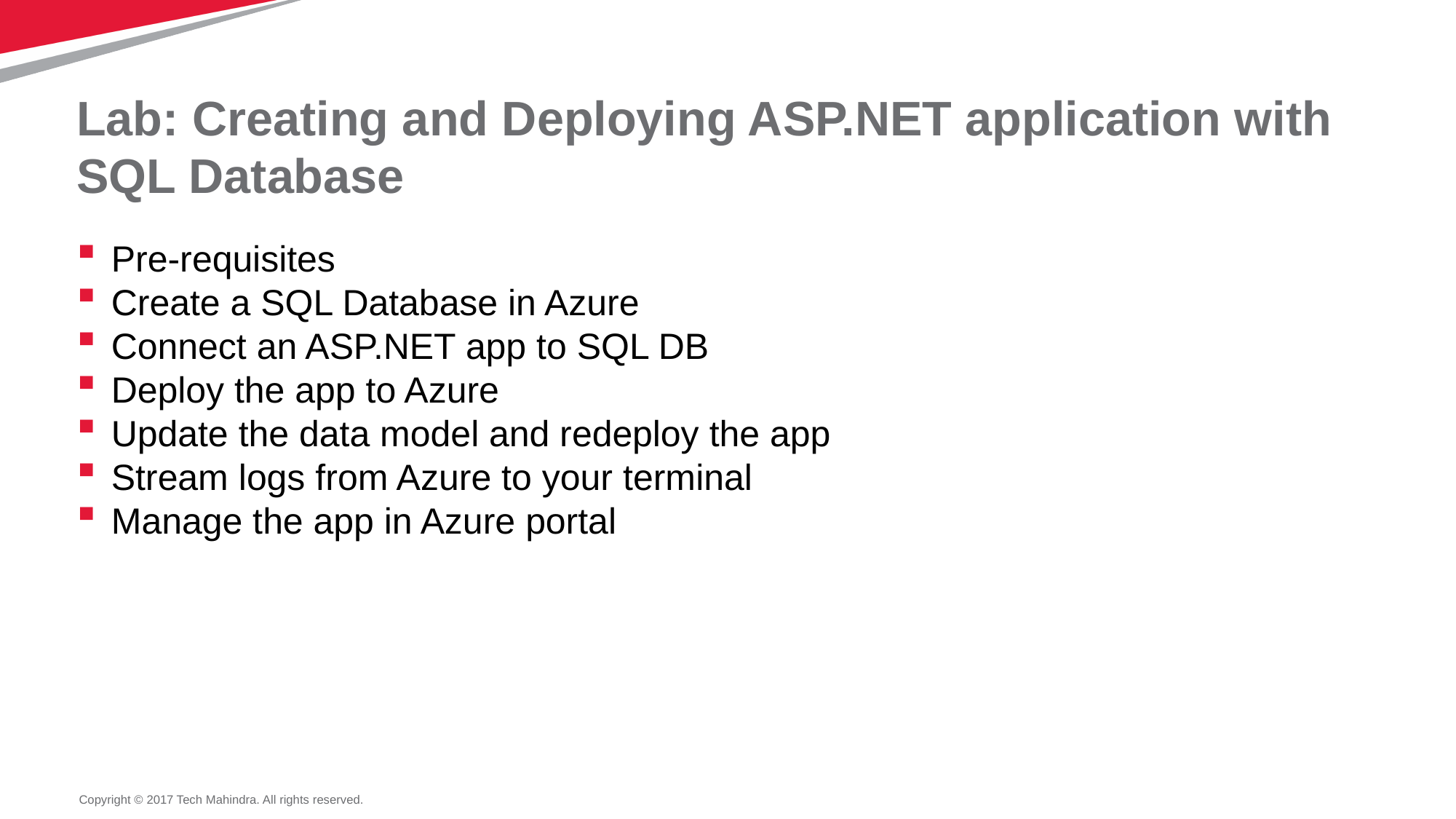

# Lab: Creating and Deploying ASP.NET application with SQL Database
Pre-requisites
Create a SQL Database in Azure
Connect an ASP.NET app to SQL DB
Deploy the app to Azure
Update the data model and redeploy the app
Stream logs from Azure to your terminal
Manage the app in Azure portal